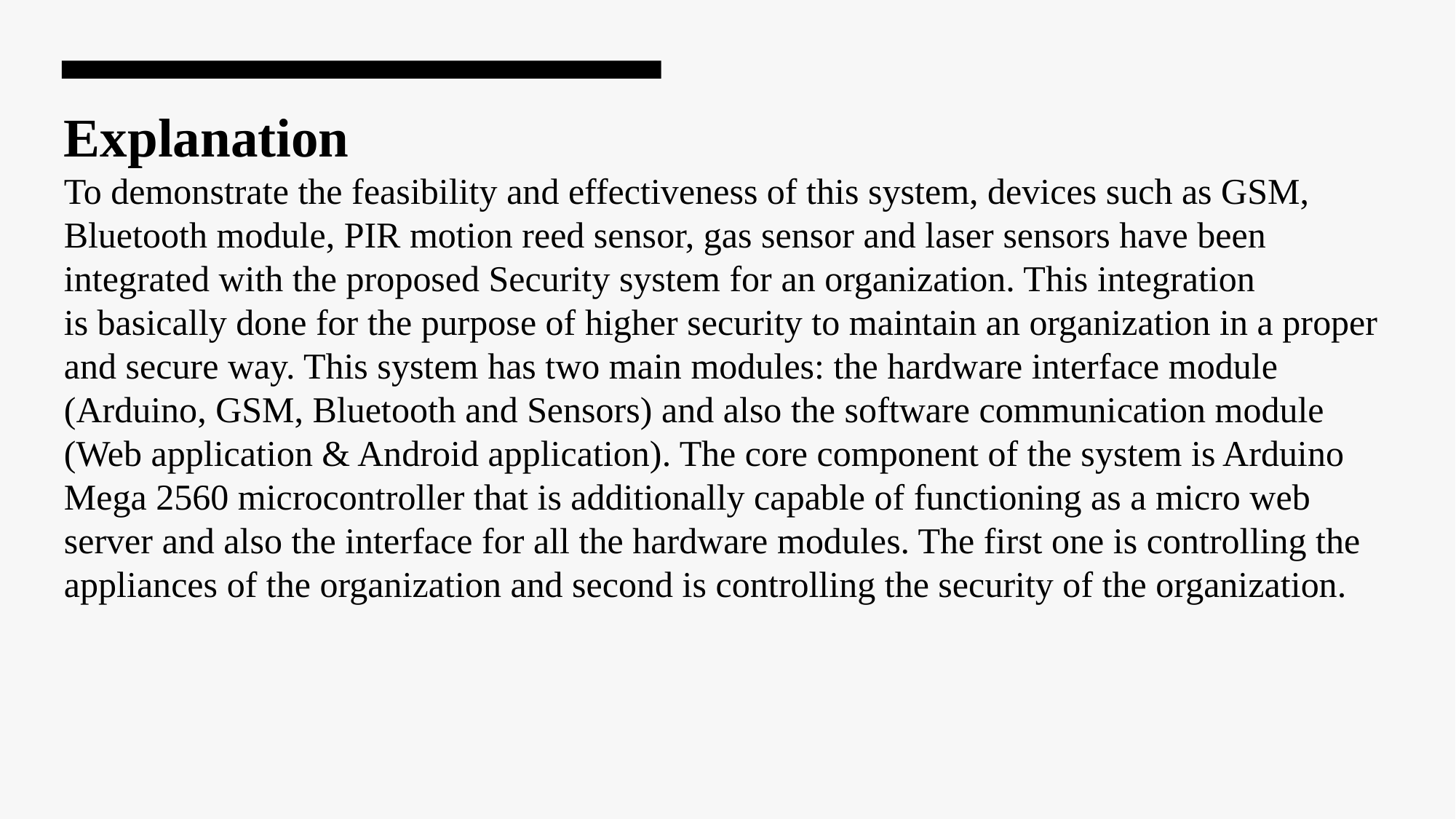

Explanation
To demonstrate the feasibility and effectiveness of this system, devices such as GSM, Bluetooth module, PIR motion reed sensor, gas sensor and laser sensors have been integrated with the proposed Security system for an organization. This integration is basically done for the purpose of higher security to maintain an organization in a proper and secure way. This system has two main modules: the hardware interface module (Arduino, GSM, Bluetooth and Sensors) and also the software communication module (Web application & Android application). The core component of the system is Arduino Mega 2560 microcontroller that is additionally capable of functioning as a micro web server and also the interface for all the hardware modules. The first one is controlling the appliances of the organization and second is controlling the security of the organization.